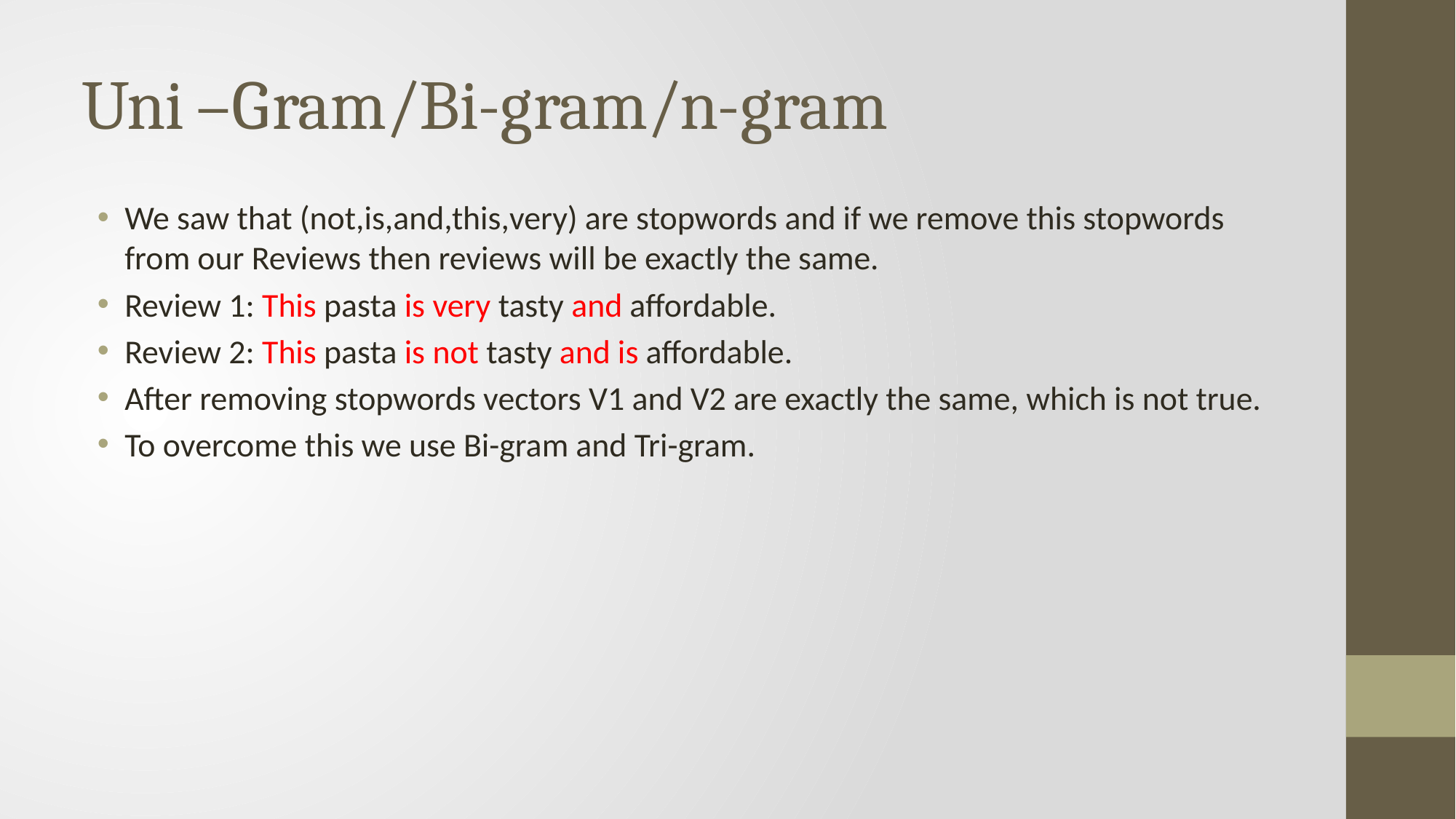

# Uni –Gram/Bi-gram/n-gram
We saw that (not,is,and,this,very) are stopwords and if we remove this stopwords from our Reviews then reviews will be exactly the same.
Review 1: This pasta is very tasty and affordable.
Review 2: This pasta is not tasty and is affordable.
After removing stopwords vectors V1 and V2 are exactly the same, which is not true.
To overcome this we use Bi-gram and Tri-gram.